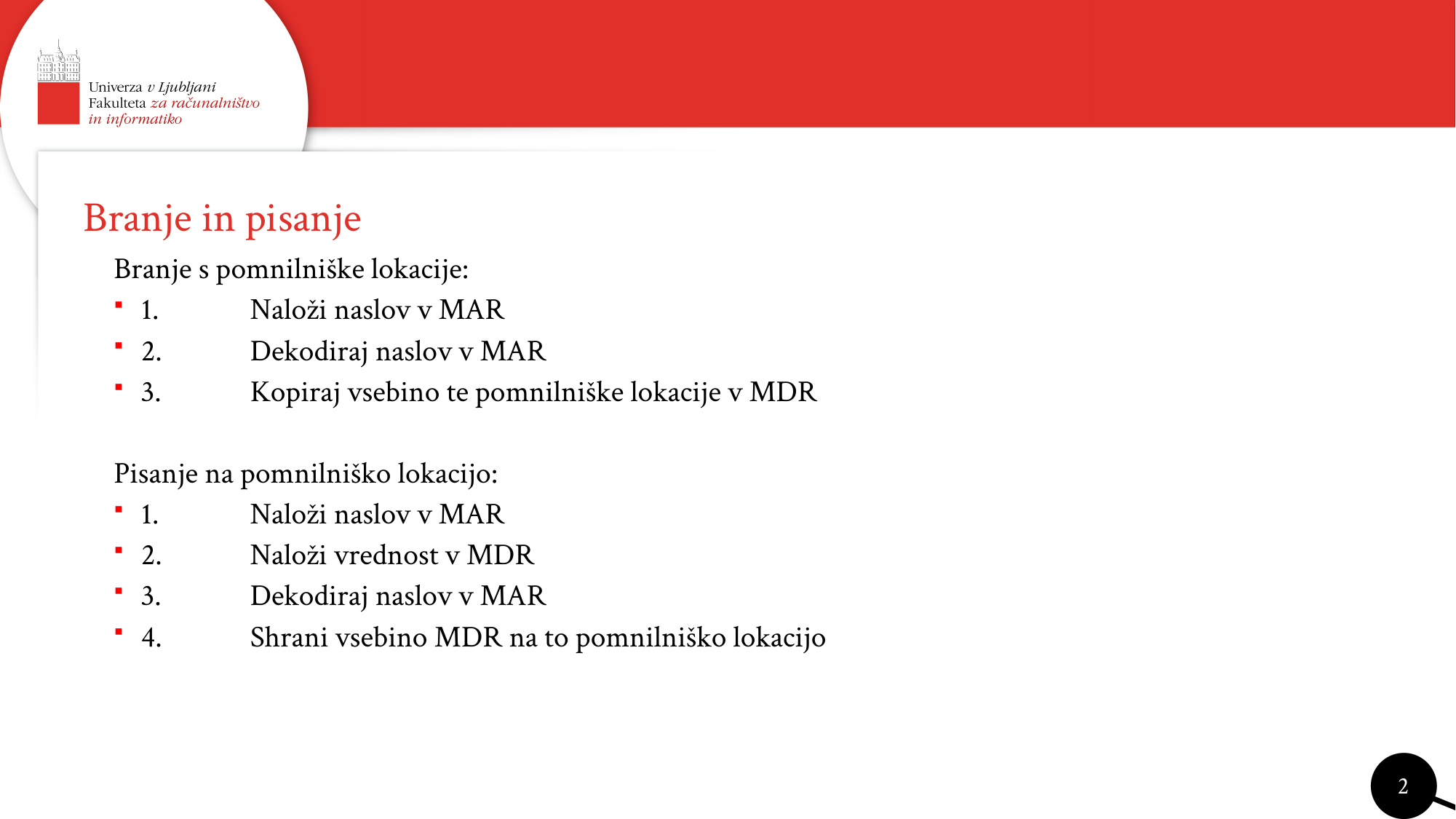

# Branje in pisanje
Branje s pomnilniške lokacije:
1.	Naloži naslov v MAR
2.	Dekodiraj naslov v MAR
3.	Kopiraj vsebino te pomnilniške lokacije v MDR

Pisanje na pomnilniško lokacijo:
1.	Naloži naslov v MAR
2.	Naloži vrednost v MDR
3.	Dekodiraj naslov v MAR
4.	Shrani vsebino MDR na to pomnilniško lokacijo
2